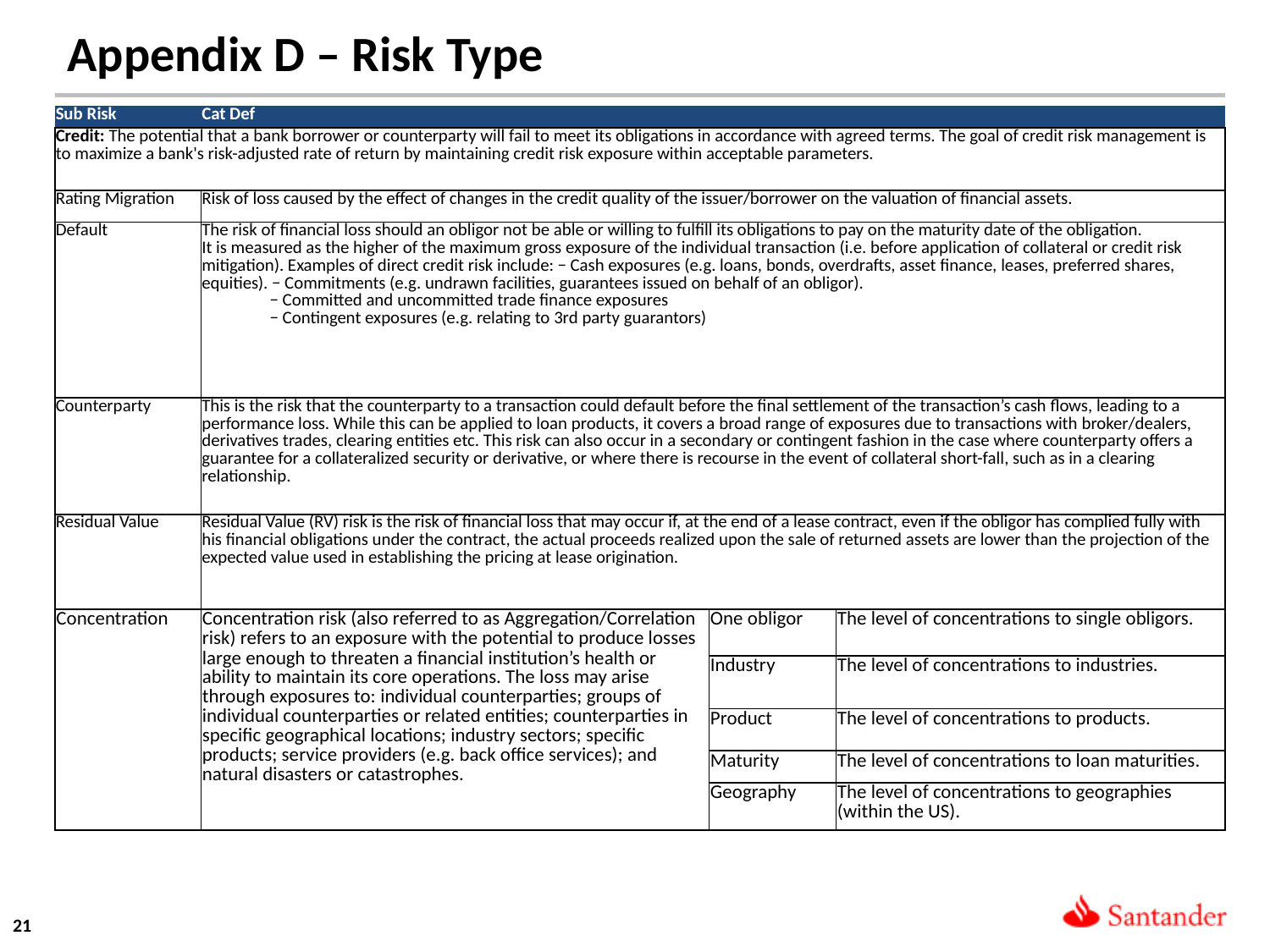

Appendix D – Risk Type
| Sub Risk | Cat Def |  |  |
| --- | --- | --- | --- |
| Credit: The potential that a bank borrower or counterparty will fail to meet its obligations in accordance with agreed terms. The goal of credit risk management is to maximize a bank's risk-adjusted rate of return by maintaining credit risk exposure within acceptable parameters. |  |  |  |
| Rating Migration | Risk of loss caused by the effect of changes in the credit quality of the issuer/borrower on the valuation of financial assets. |  |  |
| Default | The risk of financial loss should an obligor not be able or willing to fulfill its obligations to pay on the maturity date of the obligation. It is measured as the higher of the maximum gross exposure of the individual transaction (i.e. before application of collateral or credit risk mitigation). Examples of direct credit risk include: − Cash exposures (e.g. loans, bonds, overdrafts, asset finance, leases, preferred shares, equities). − Commitments (e.g. undrawn facilities, guarantees issued on behalf of an obligor). − Committed and uncommitted trade finance exposures − Contingent exposures (e.g. relating to 3rd party guarantors) |  |  |
| Counterparty | This is the risk that the counterparty to a transaction could default before the final settlement of the transaction’s cash flows, leading to a performance loss. While this can be applied to loan products, it covers a broad range of exposures due to transactions with broker/dealers, derivatives trades, clearing entities etc. This risk can also occur in a secondary or contingent fashion in the case where counterparty offers a guarantee for a collateralized security or derivative, or where there is recourse in the event of collateral short-fall, such as in a clearing relationship. |  |  |
| Residual Value | Residual Value (RV) risk is the risk of financial loss that may occur if, at the end of a lease contract, even if the obligor has complied fully with his financial obligations under the contract, the actual proceeds realized upon the sale of returned assets are lower than the projection of the expected value used in establishing the pricing at lease origination. |  |  |
| Concentration | Concentration risk (also referred to as Aggregation/Correlation risk) refers to an exposure with the potential to produce losses large enough to threaten a financial institution’s health or ability to maintain its core operations. The loss may arise through exposures to: individual counterparties; groups of individual counterparties or related entities; counterparties in specific geographical locations; industry sectors; specific products; service providers (e.g. back office services); and natural disasters or catastrophes. | One obligor | The level of concentrations to single obligors. |
|  |  | Industry | The level of concentrations to industries. |
|  |  | Product | The level of concentrations to products. |
|  |  | Maturity | The level of concentrations to loan maturities. |
|  |  | Geography | The level of concentrations to geographies (within the US). |